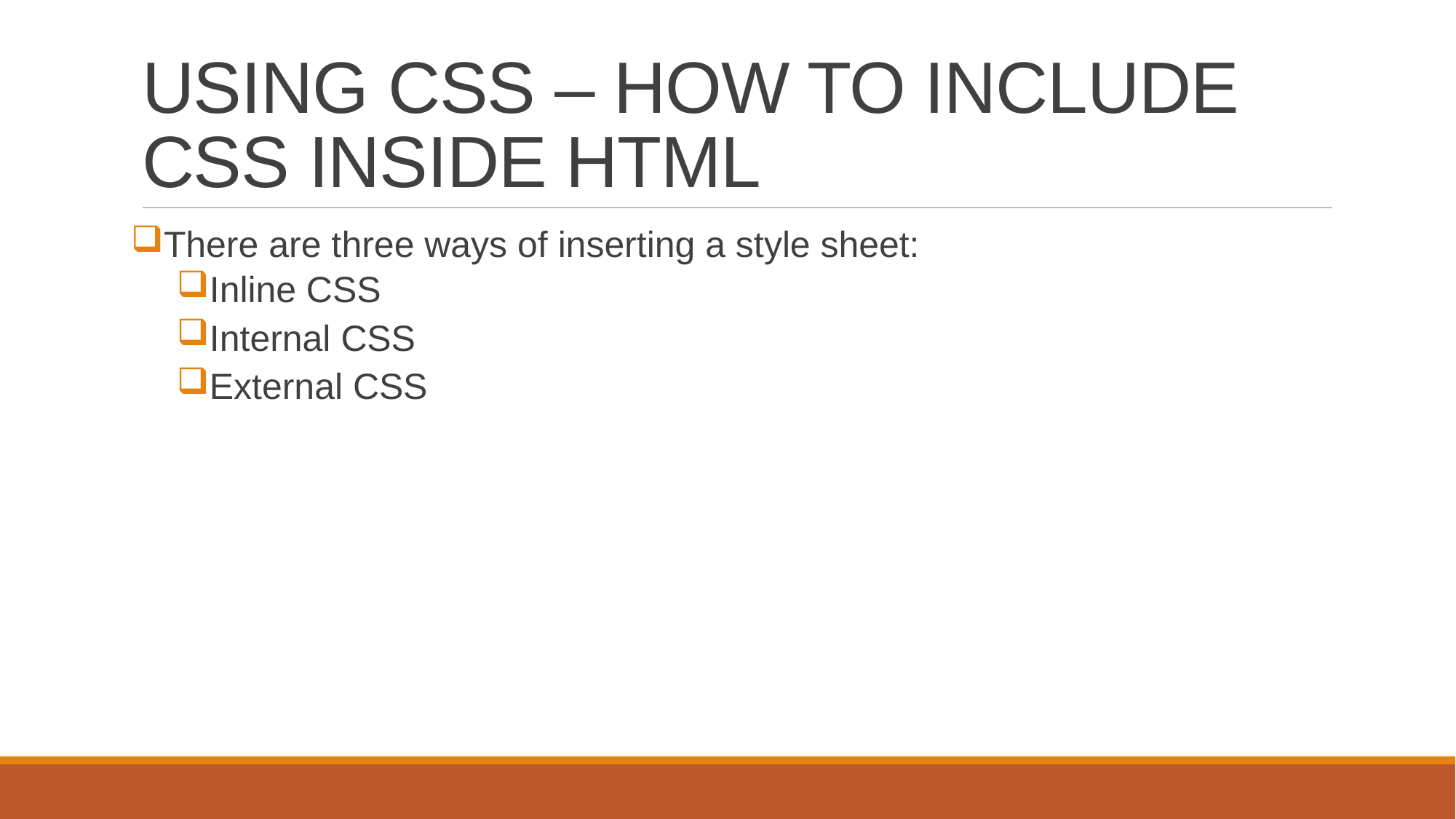

# USING CSS – HOW TO INCLUDE CSS INSIDE HTML
There are three ways of inserting a style sheet:
Inline CSS
Internal CSS
External CSS